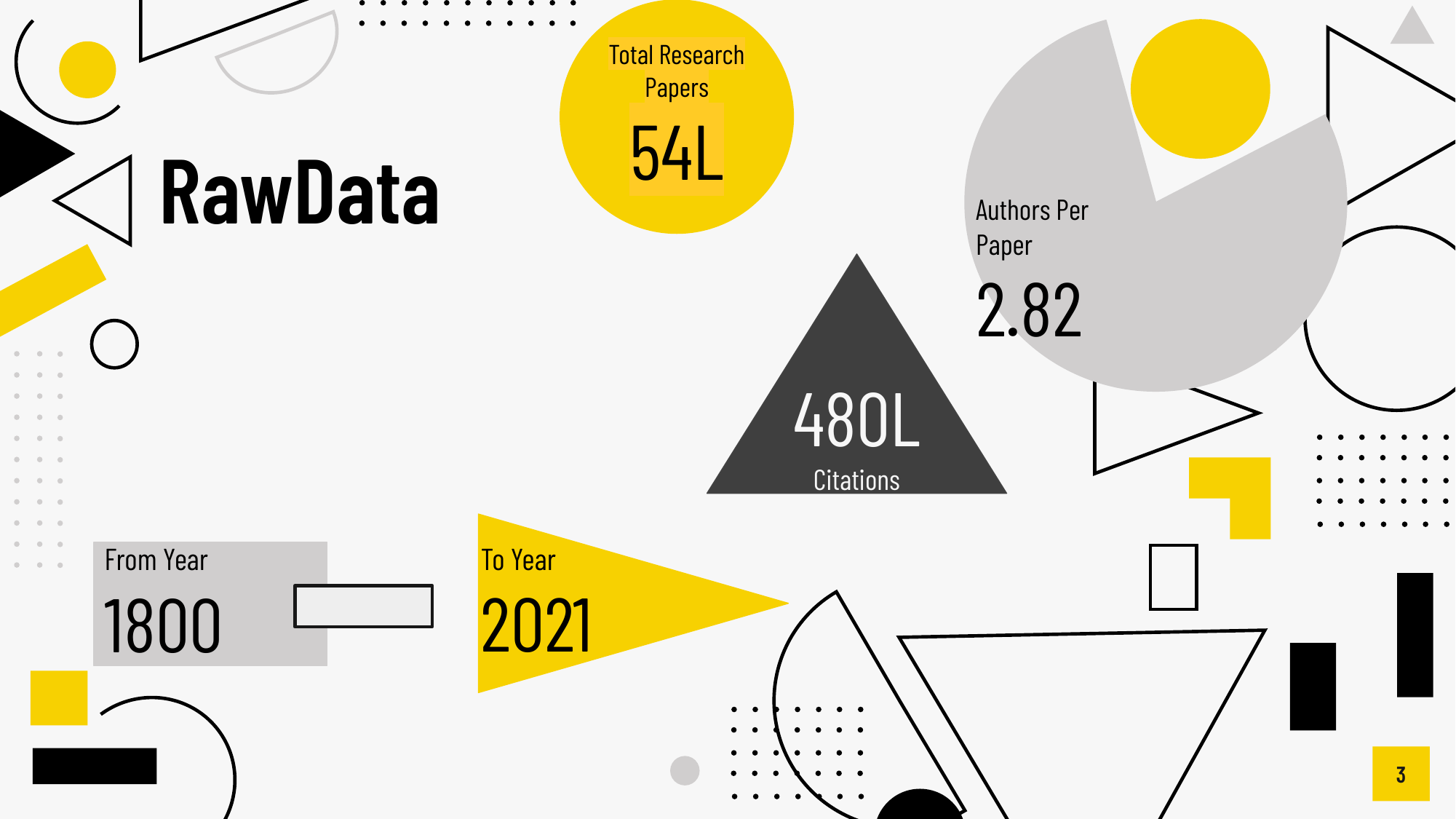

Total Research Papers
54L

Authors Per
Paper
2.82
# RawData
480L
Citations

To Year
2021

From Year
1800

3